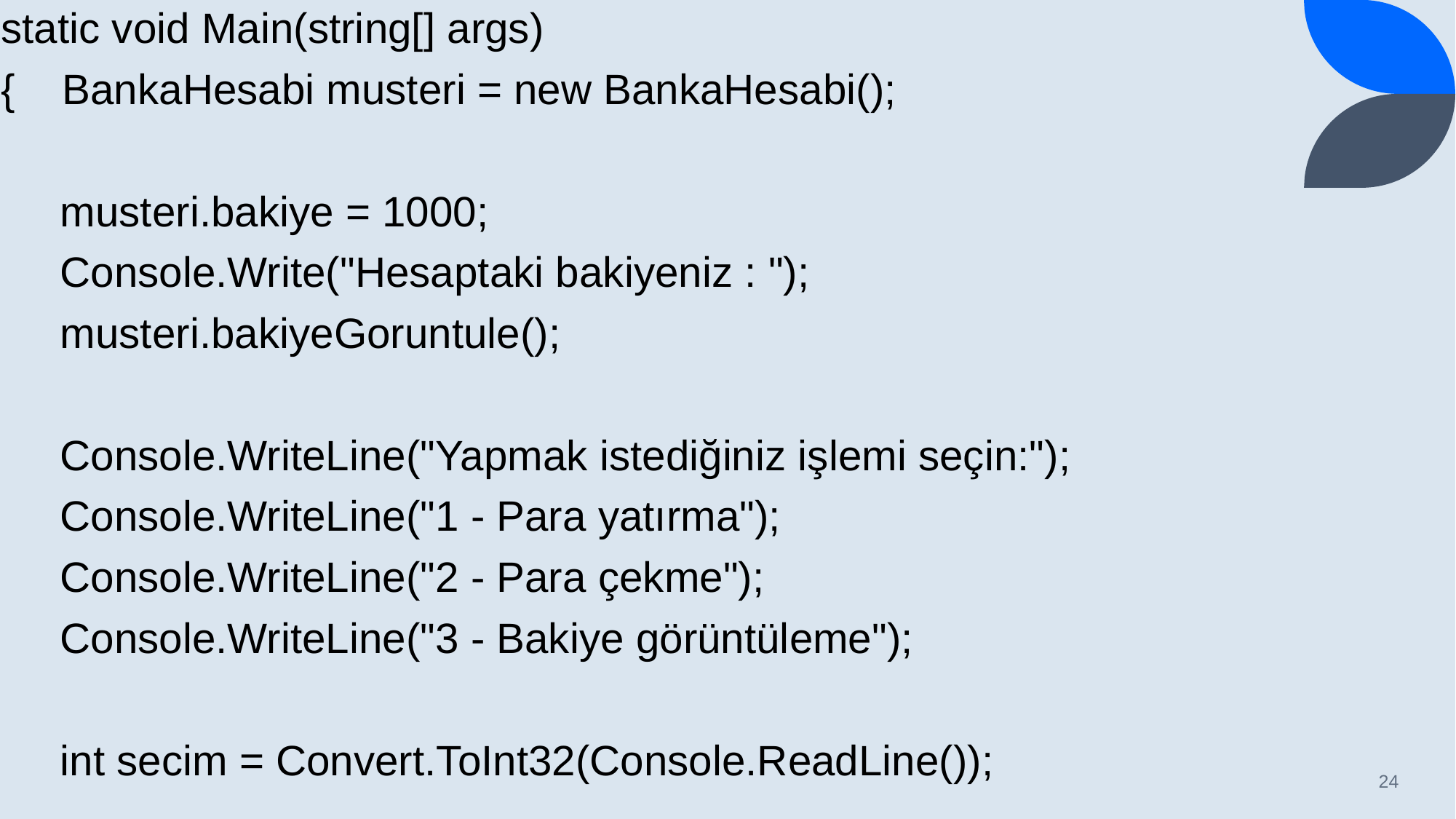

static void Main(string[] args)
{    BankaHesabi musteri = new BankaHesabi();

     musteri.bakiye = 1000;
     Console.Write("Hesaptaki bakiyeniz : ");
     musteri.bakiyeGoruntule();

     Console.WriteLine("Yapmak istediğiniz işlemi seçin:");
     Console.WriteLine("1 - Para yatırma");
     Console.WriteLine("2 - Para çekme");
     Console.WriteLine("3 - Bakiye görüntüleme");

     int secim = Convert.ToInt32(Console.ReadLine());

24